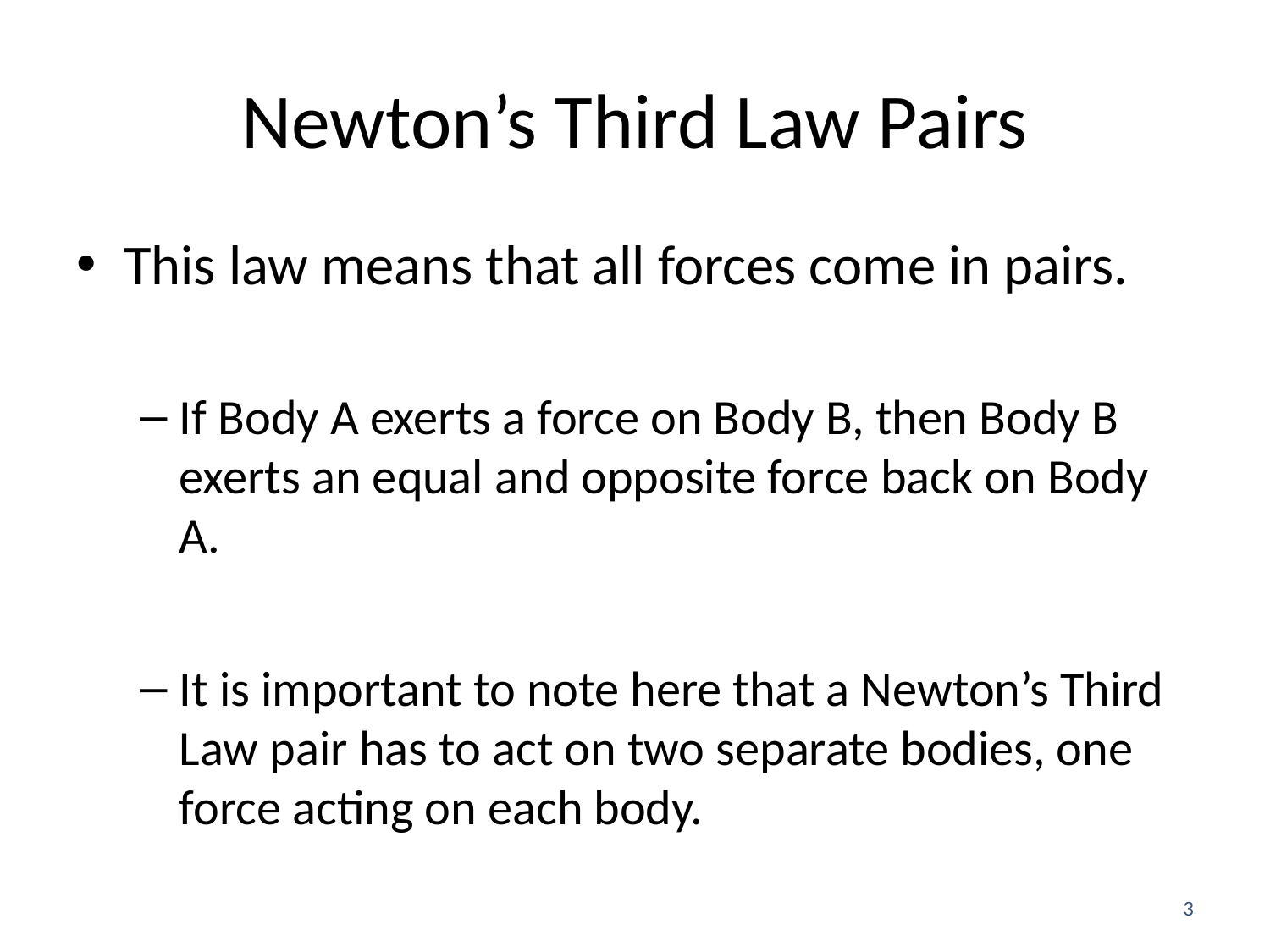

# Newton’s Third Law Pairs
This law means that all forces come in pairs.

If Body A exerts a force on Body B, then Body B exerts an equal and opposite force back on Body A.

It is important to note here that a Newton’s Third Law pair has to act on two separate bodies, one force acting on each body.
3